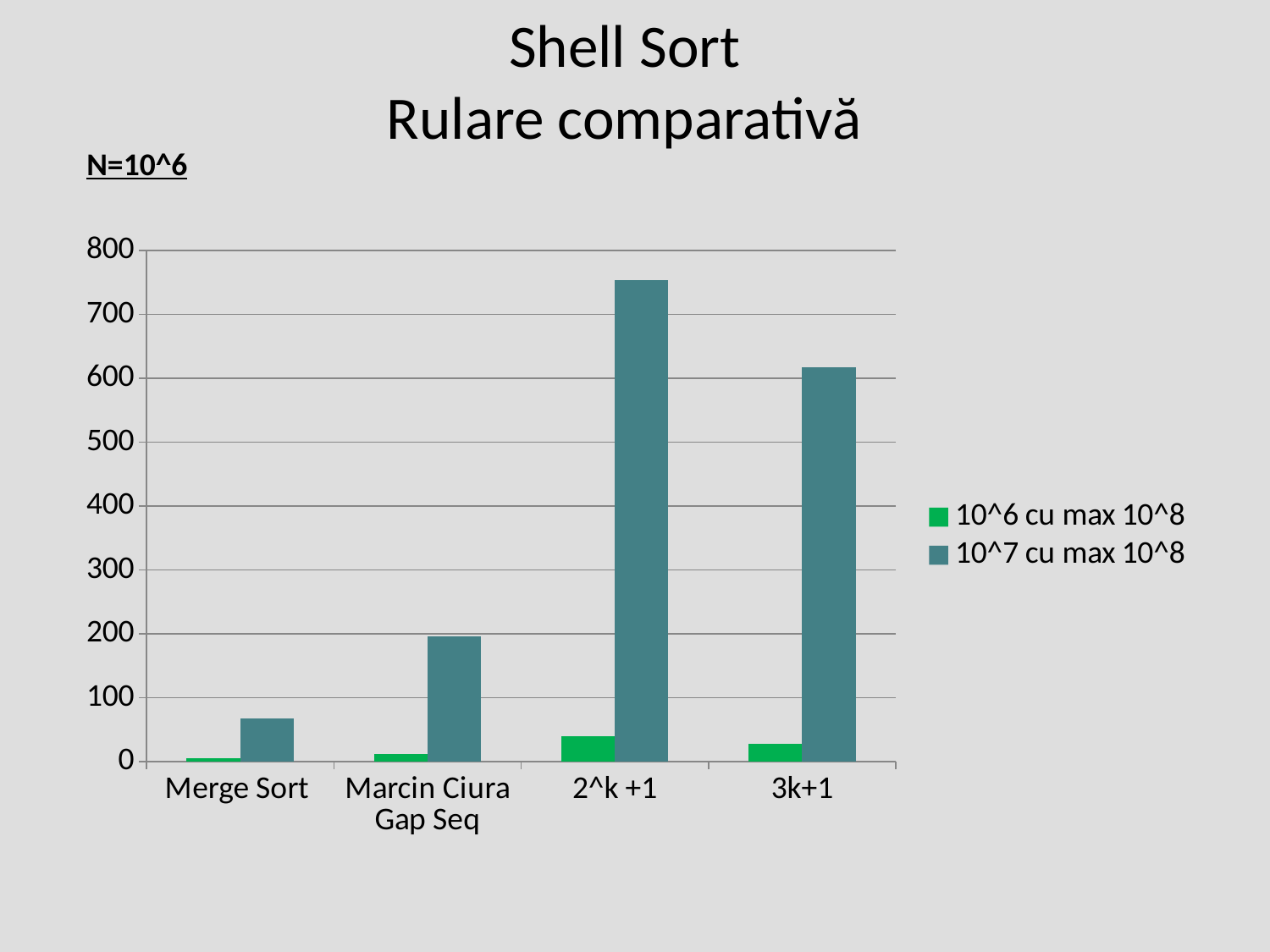

# Shell Sort Rulare comparativă
N=10^6

### Chart

| Category | 10^6 cu max 10^8 | 10^7 cu max 10^8 |
|---|---|---|
| Merge Sort  | 5.47124576568603 | 67.9260623455047 |
| Marcin Ciura Gap Seq | 12.7238481044769 | 196.197195768356 |
| 2^k +1 | 40.0819132328033 | 753.309295654296 |
| 3k+1 | 28.692847251892 | 617.213933229446 |